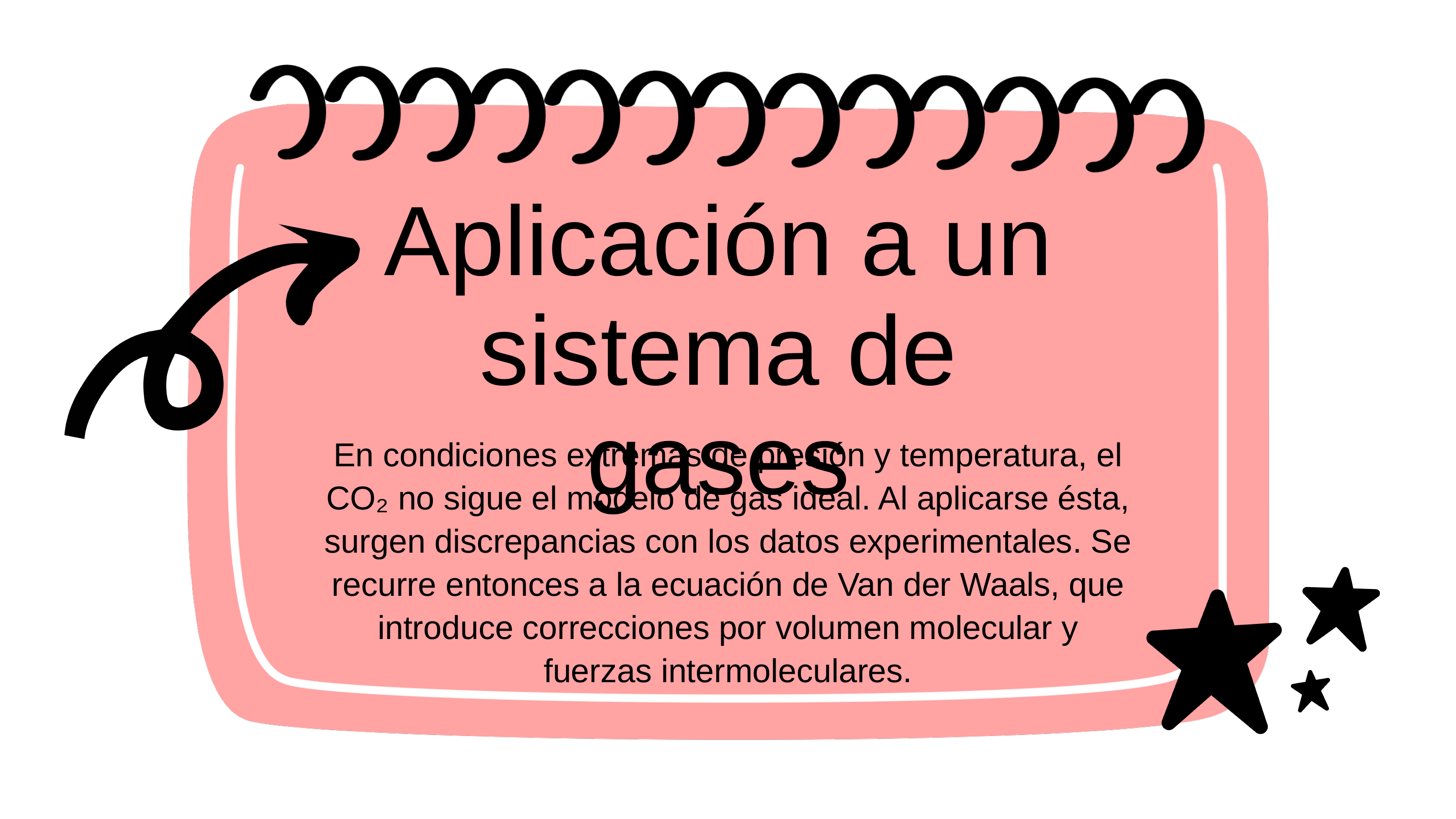

Aplicación a un sistema de gases

En condiciones extremas de presión y temperatura, el CO₂ no sigue el modelo de gas ideal. Al aplicarse ésta, surgen discrepancias con los datos experimentales. Se recurre entonces a la ecuación de Van der Waals, que introduce correcciones por volumen molecular y fuerzas intermoleculares.